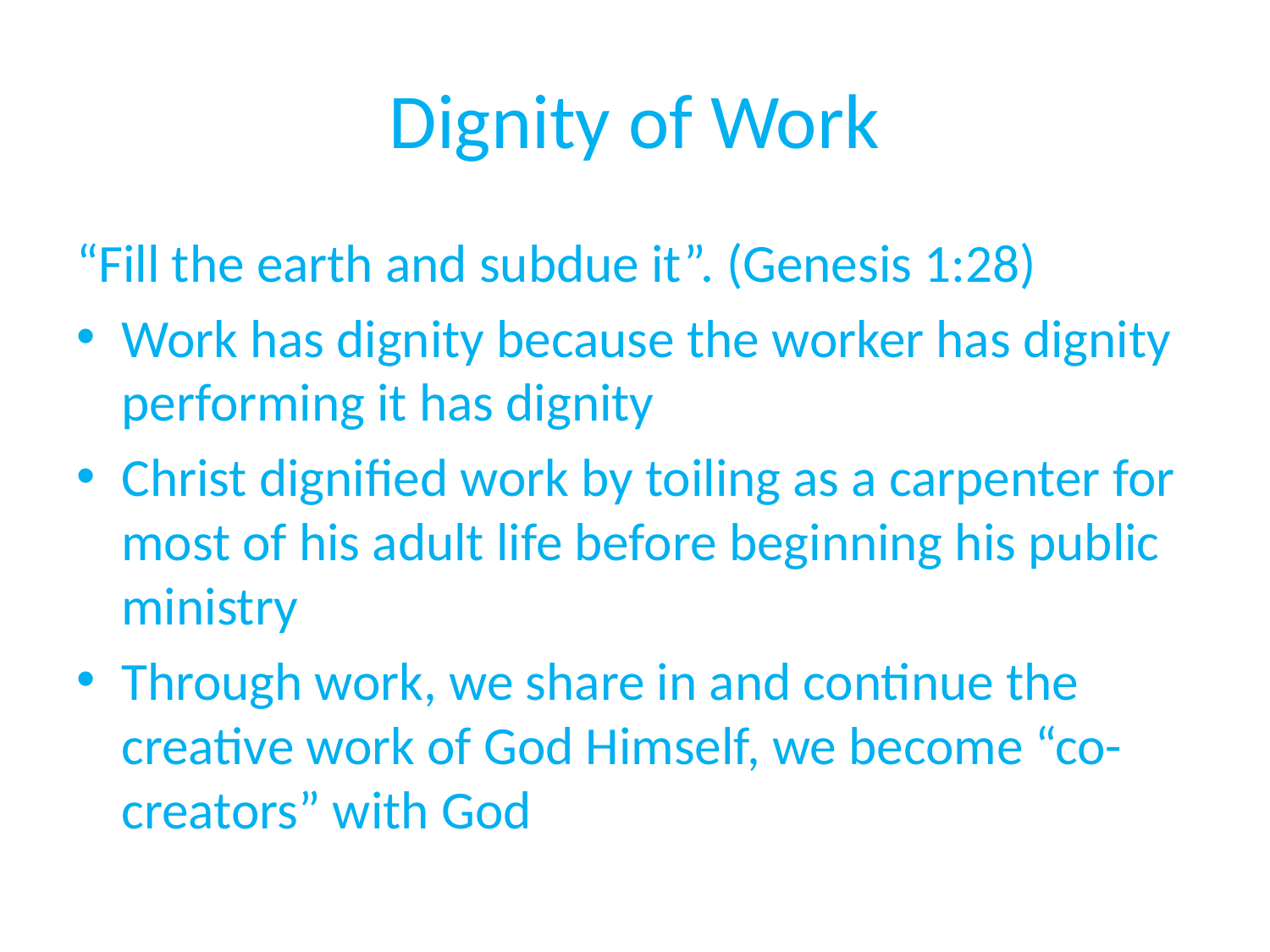

# Dignity of Work
“Fill the earth and subdue it”. (Genesis 1:28)
Work has dignity because the worker has dignity performing it has dignity
Christ dignified work by toiling as a carpenter for most of his adult life before beginning his public ministry
Through work, we share in and continue the creative work of God Himself, we become “co-creators” with God